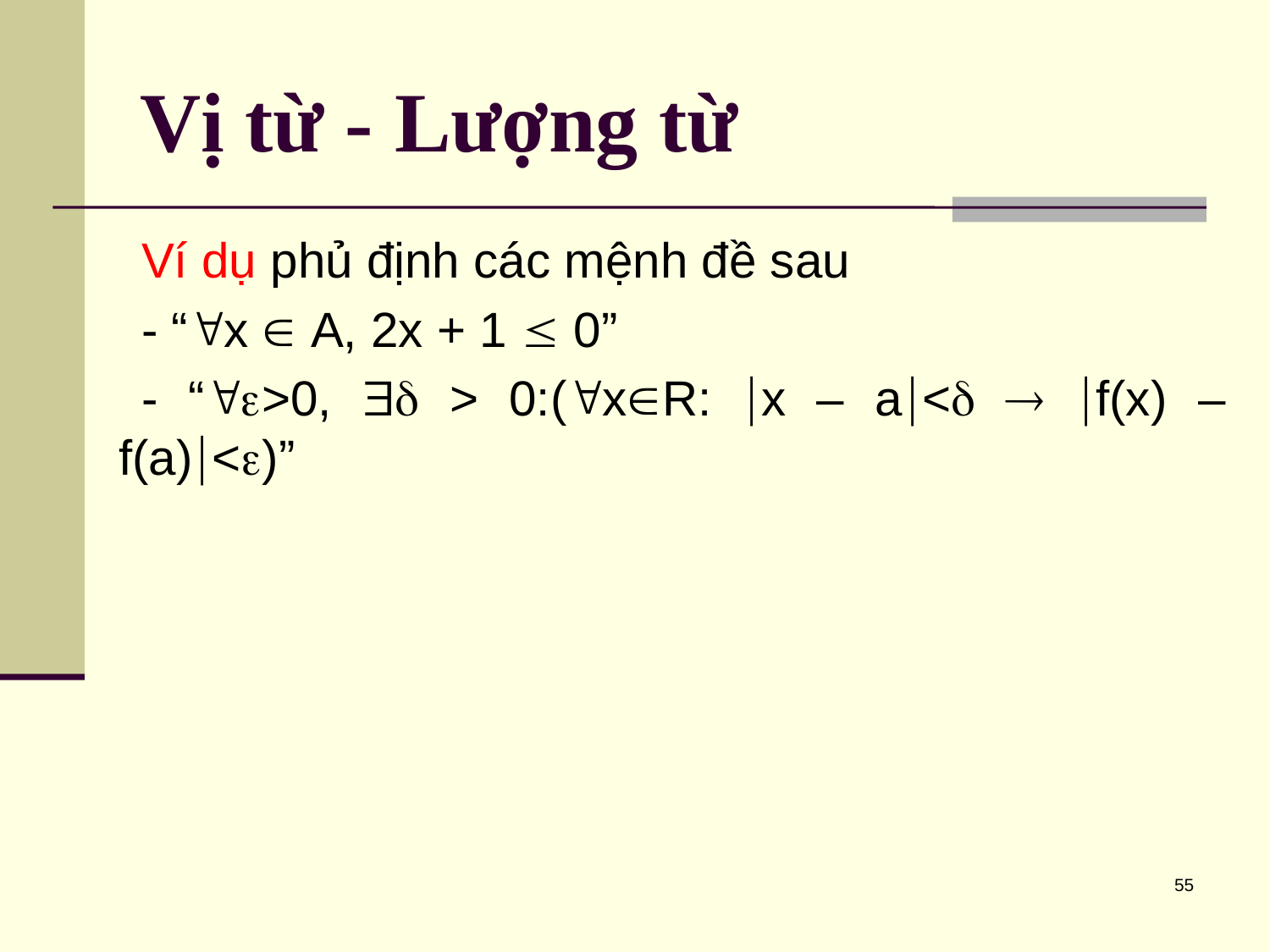

# Vị từ - Lượng từ
Ví dụ phủ định các mệnh đề sau
- “∀x ∈ A, 2x + 1 ≤ 0”
- “∀ε>0, ∃δ > 0:(∀x∈R: |x – a|<δ → |f(x) – f(a)|<ε)”
55